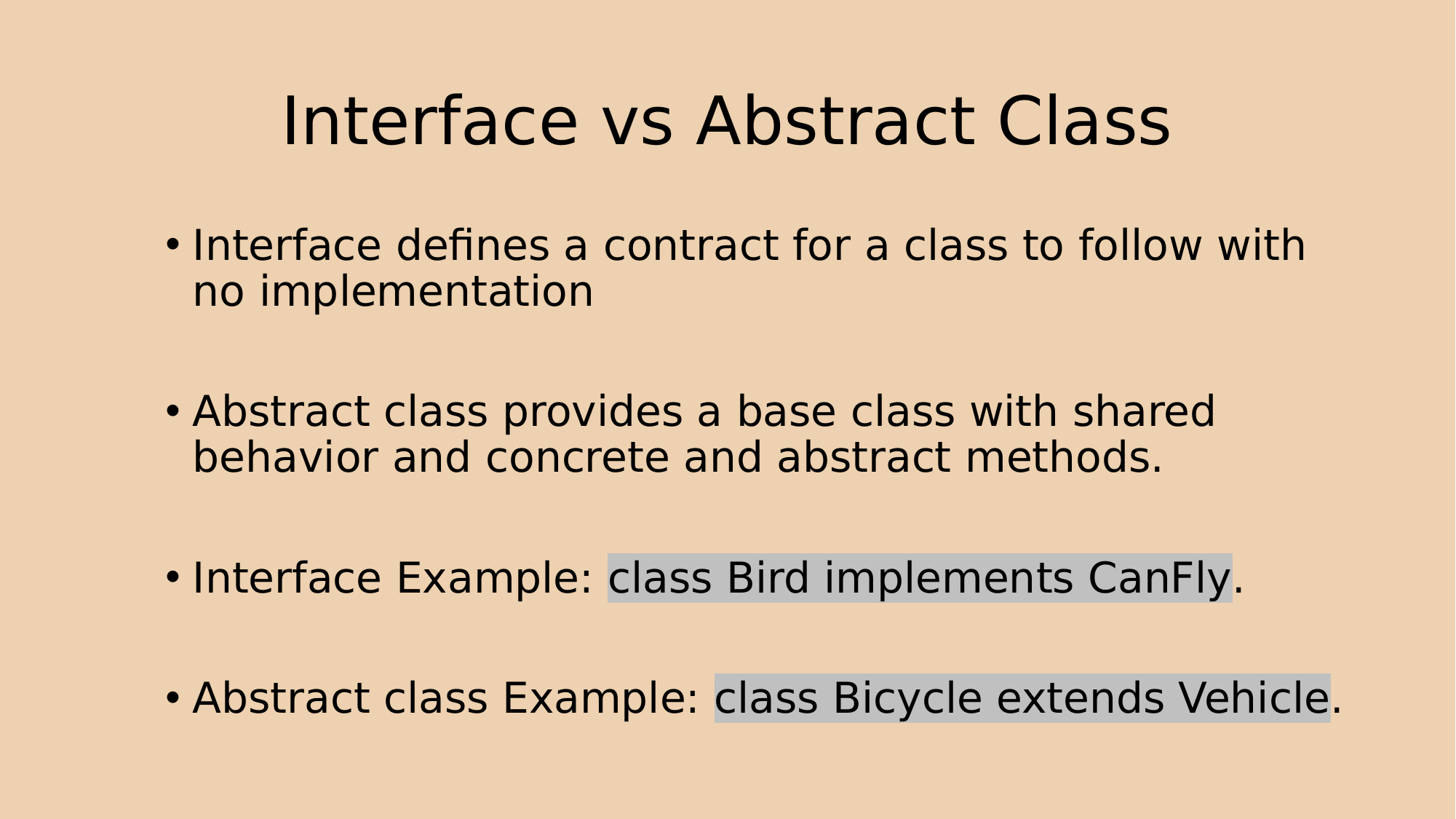

# Interface vs Abstract Class
Interface defines a contract for a class to follow with no implementation

Abstract class provides a base class with shared behavior and concrete and abstract methods.

Interface Example: class Bird implements CanFly.

Abstract class Example: class Bicycle extends Vehicle.